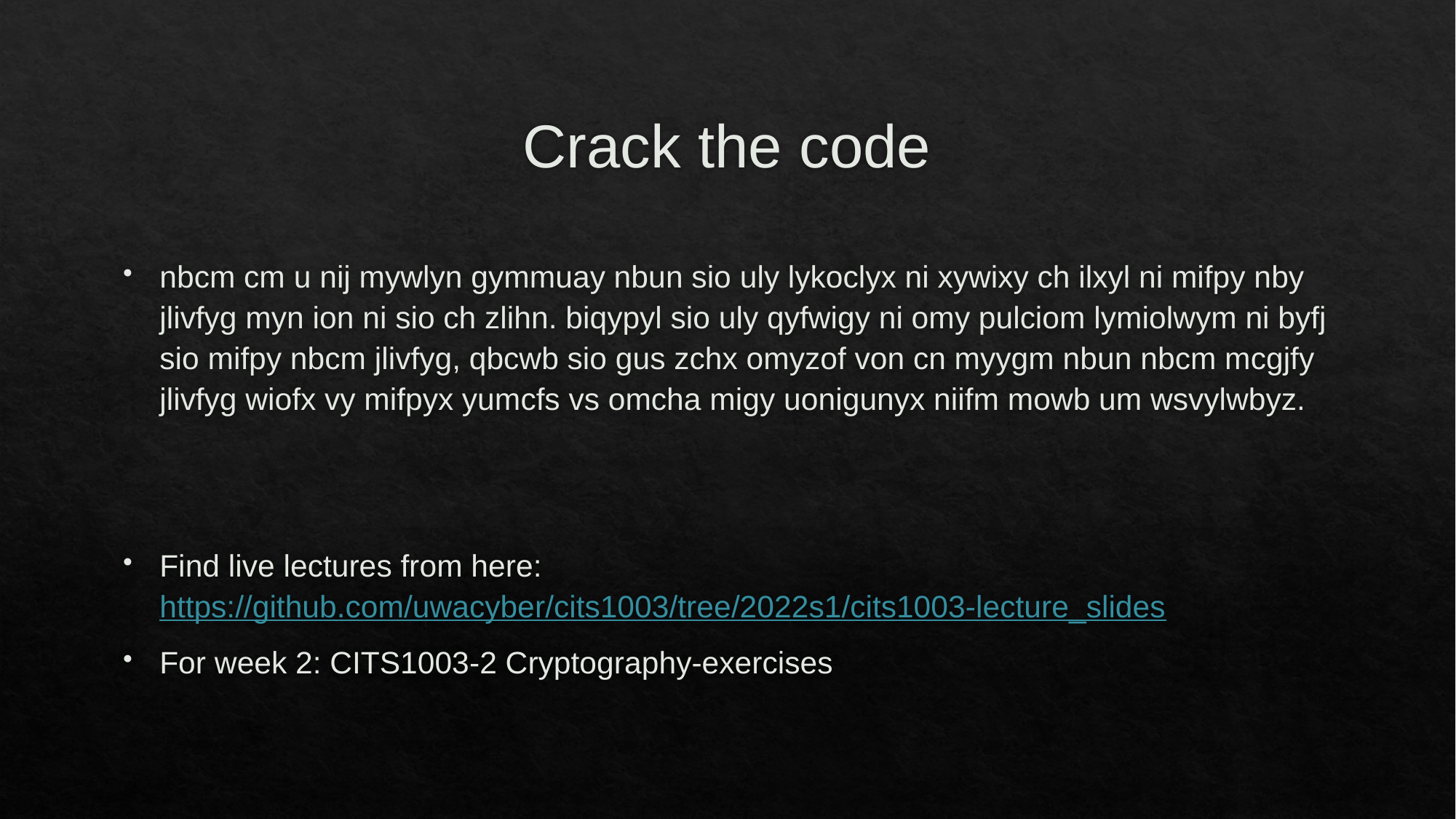

# Crack the code
nbcm cm u nij mywlyn gymmuay nbun sio uly lykoclyx ni xywixy ch ilxyl ni mifpy nby jlivfyg myn ion ni sio ch zlihn. biqypyl sio uly qyfwigy ni omy pulciom lymiolwym ni byfj sio mifpy nbcm jlivfyg, qbcwb sio gus zchx omyzof von cn myygm nbun nbcm mcgjfy jlivfyg wiofx vy mifpyx yumcfs vs omcha migy uonigunyx niifm mowb um wsvylwbyz.

Find live lectures from here: https://github.com/uwacyber/cits1003/tree/2022s1/cits1003-lecture_slides
For week 2: CITS1003-2 Cryptography-exercises